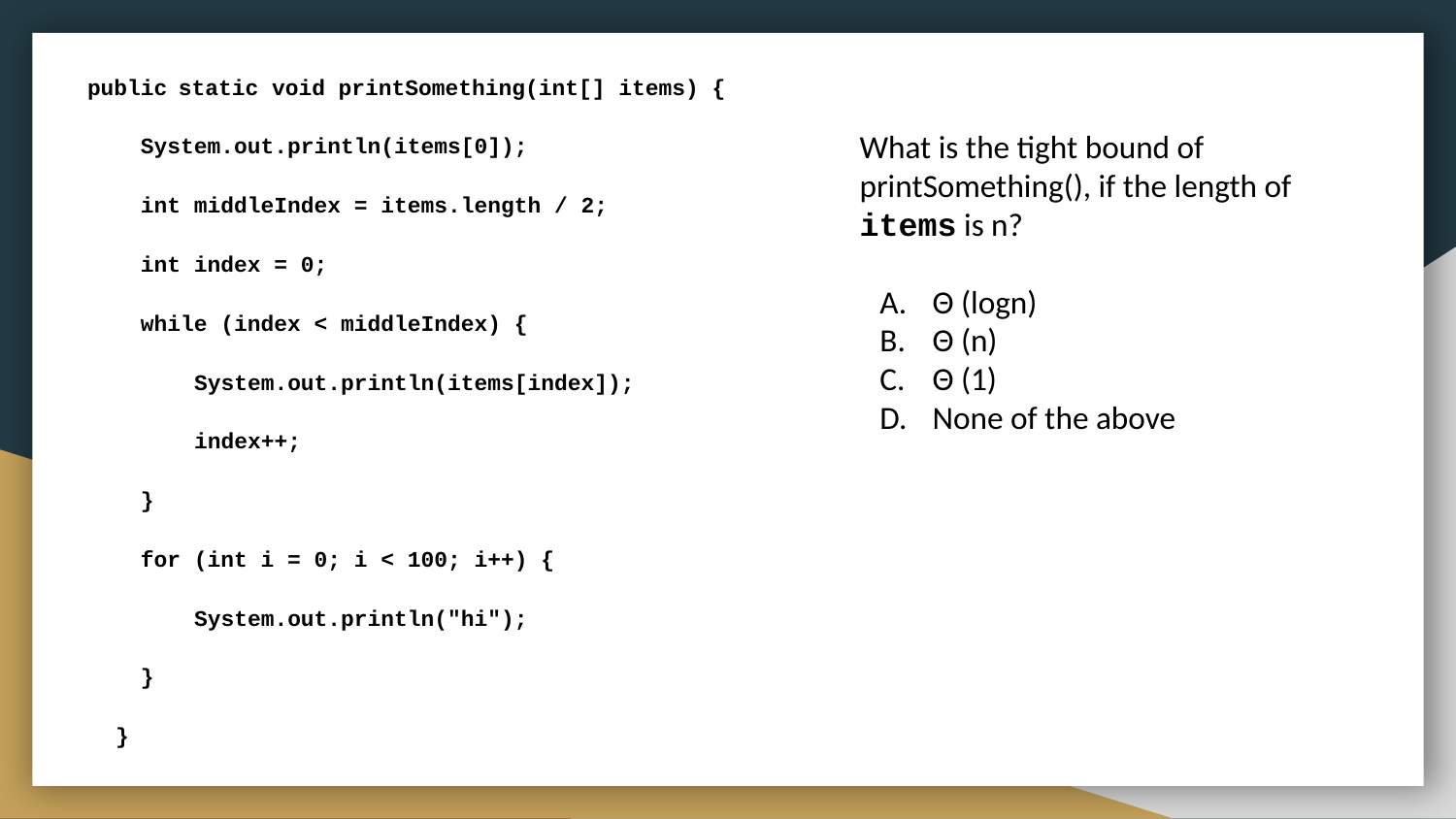

public static void printSomething(int[] items) {
    System.out.println(items[0]);
    int middleIndex = items.length / 2;
    int index = 0;
    while (index < middleIndex) {
        System.out.println(items[index]);
        index++;
    }
    for (int i = 0; i < 100; i++) {
        System.out.println("hi");
    }
}

What is the tight bound of printSomething(), if the length of items is n?

Θ (logn)
Θ (n)
Θ (1)
None of the above